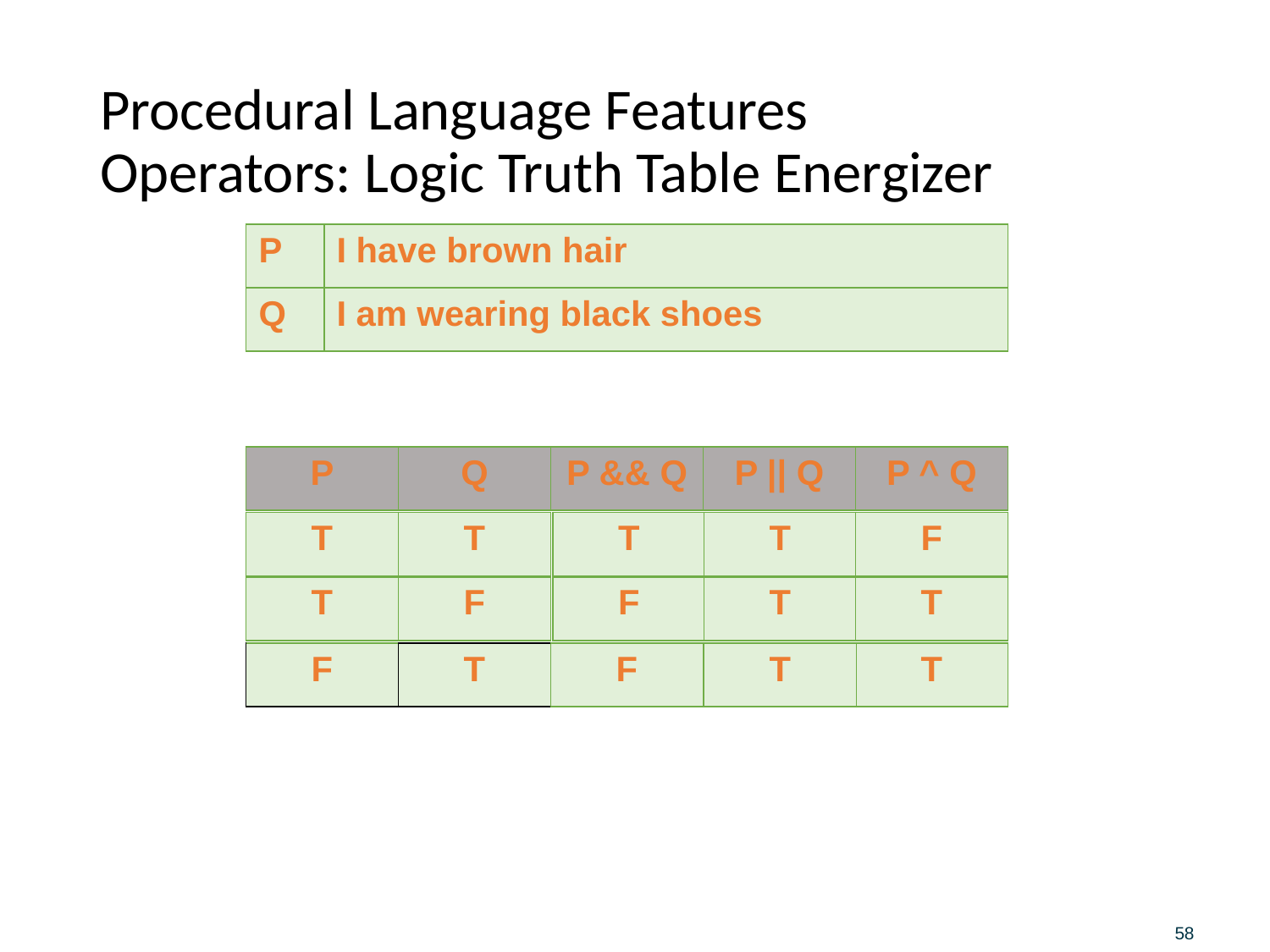

# Procedural Language Features Operators: Logic Truth Table Energizer
| P | I have brown hair |
| --- | --- |
| Q | I am wearing black shoes |
| P | Q | P && Q | P || Q | P ^ Q |
| --- | --- | --- | --- | --- |
| T |
| --- |
| T | T |
| --- | --- |
| T |
| --- |
| F |
| --- |
| T | F |
| --- | --- |
| F |
| --- |
| T |
| --- |
| T |
| --- |
| F | T |
| --- | --- |
| F |
| --- |
| T |
| --- |
| T |
| --- |
58